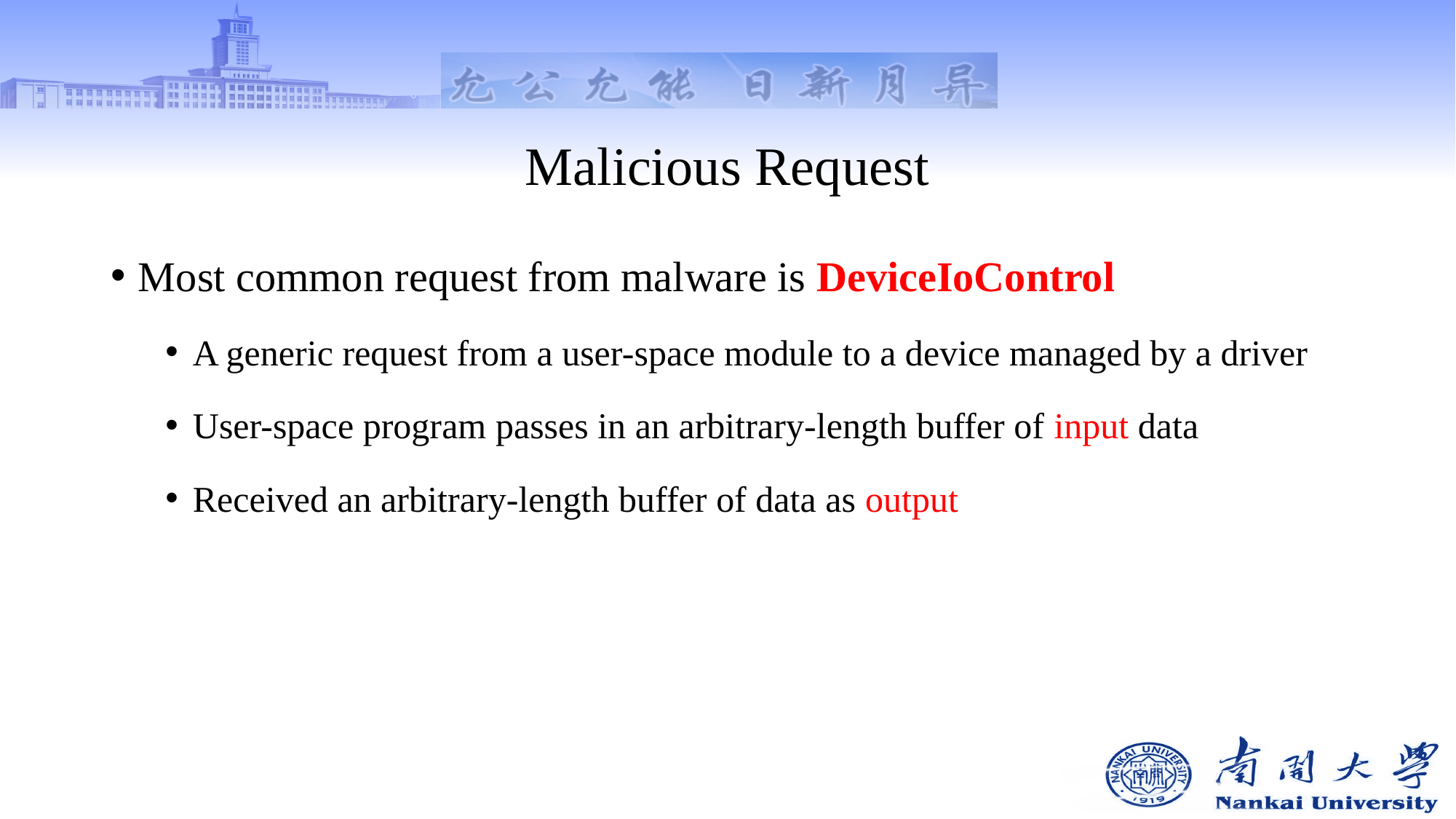

# Malicious Request
Most common request from malware is DeviceIoControl
A generic request from a user-space module to a device managed by a driver
User-space program passes in an arbitrary-length buffer of input data
Received an arbitrary-length buffer of data as output